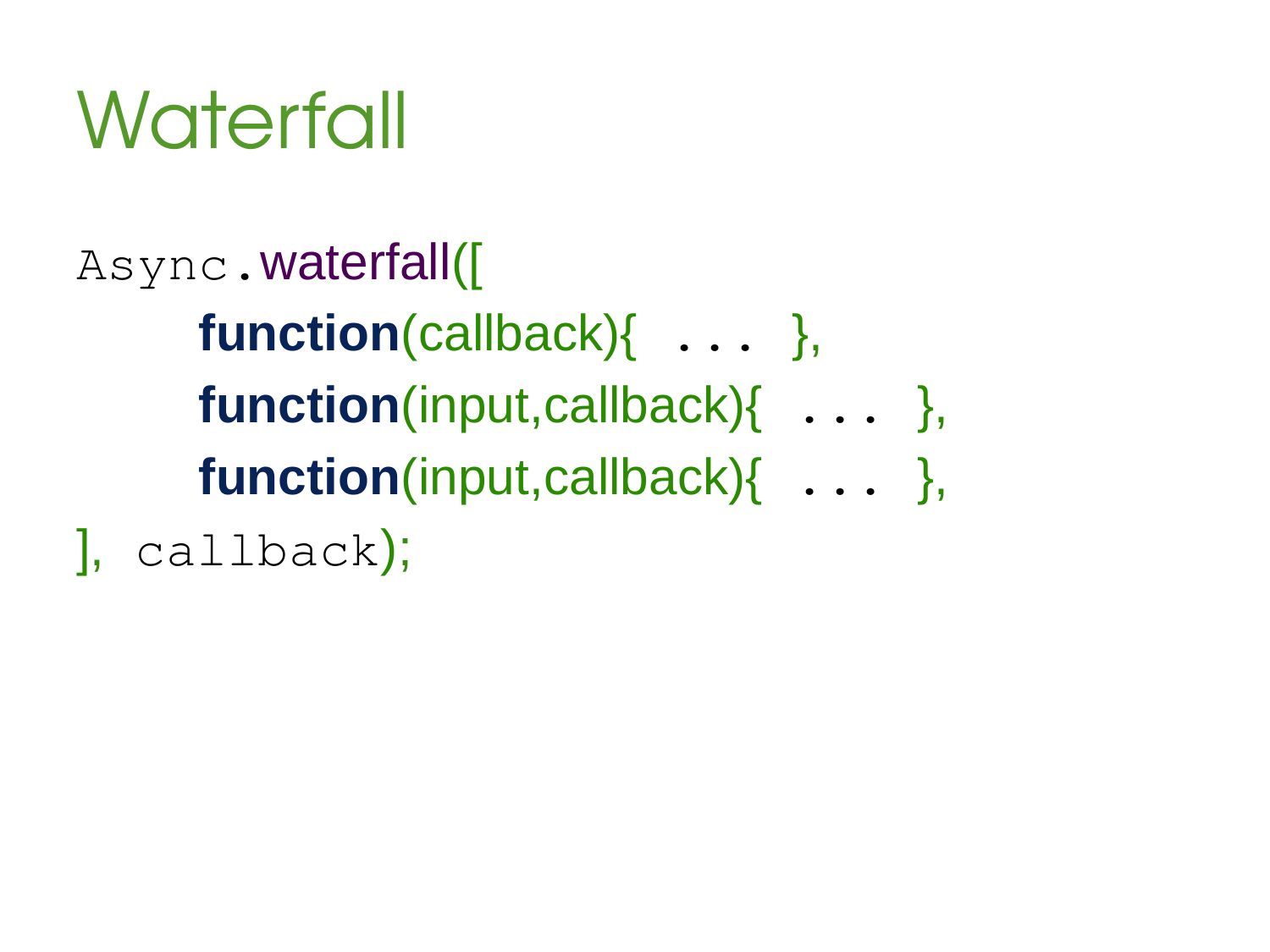

# Waterfall
Async.waterfall([
    function(callback){ ... },
    function(input,callback){ ... },
    function(input,callback){ ... },
], callback);